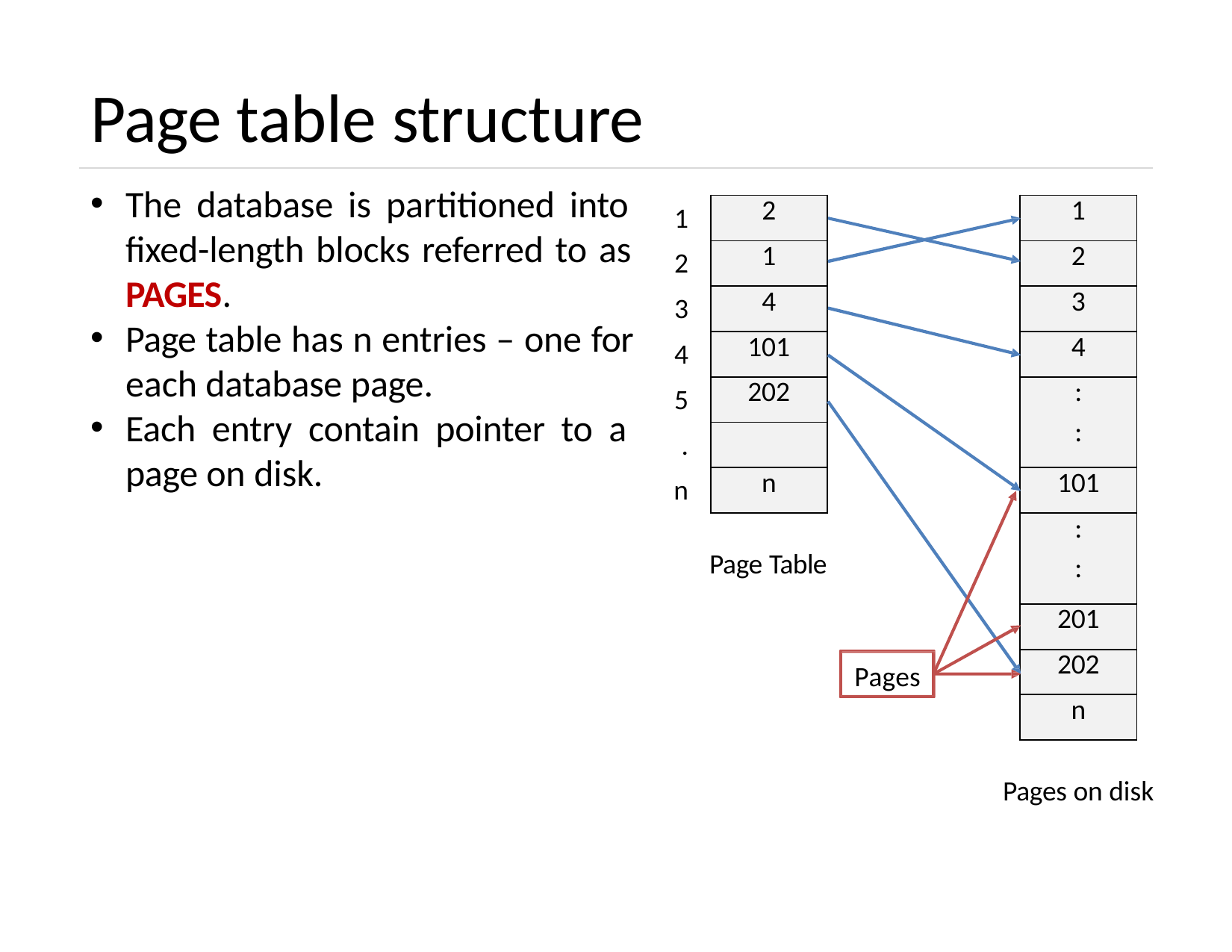

# Page table structure

The database is partitioned into  fixed-length blocks referred to as  PAGES.
Page table has n entries – one for  each database page.
Each entry contain pointer to a  page on disk.
1
2
3
4
5
.
n
| 2 |
| --- |
| 1 |
| 4 |
| 101 |
| 202 |
|  |
| n |
| 1 |
| --- |
| 2 |
| 3 |
| 4 |
| : : |
| 101 |
| : : |
| 201 |
| 202 |
| n |

Page Table

Pages

Pages on disk
Unit – 6: Transaction Management
Darshan Institute of Engineering & Technology
41